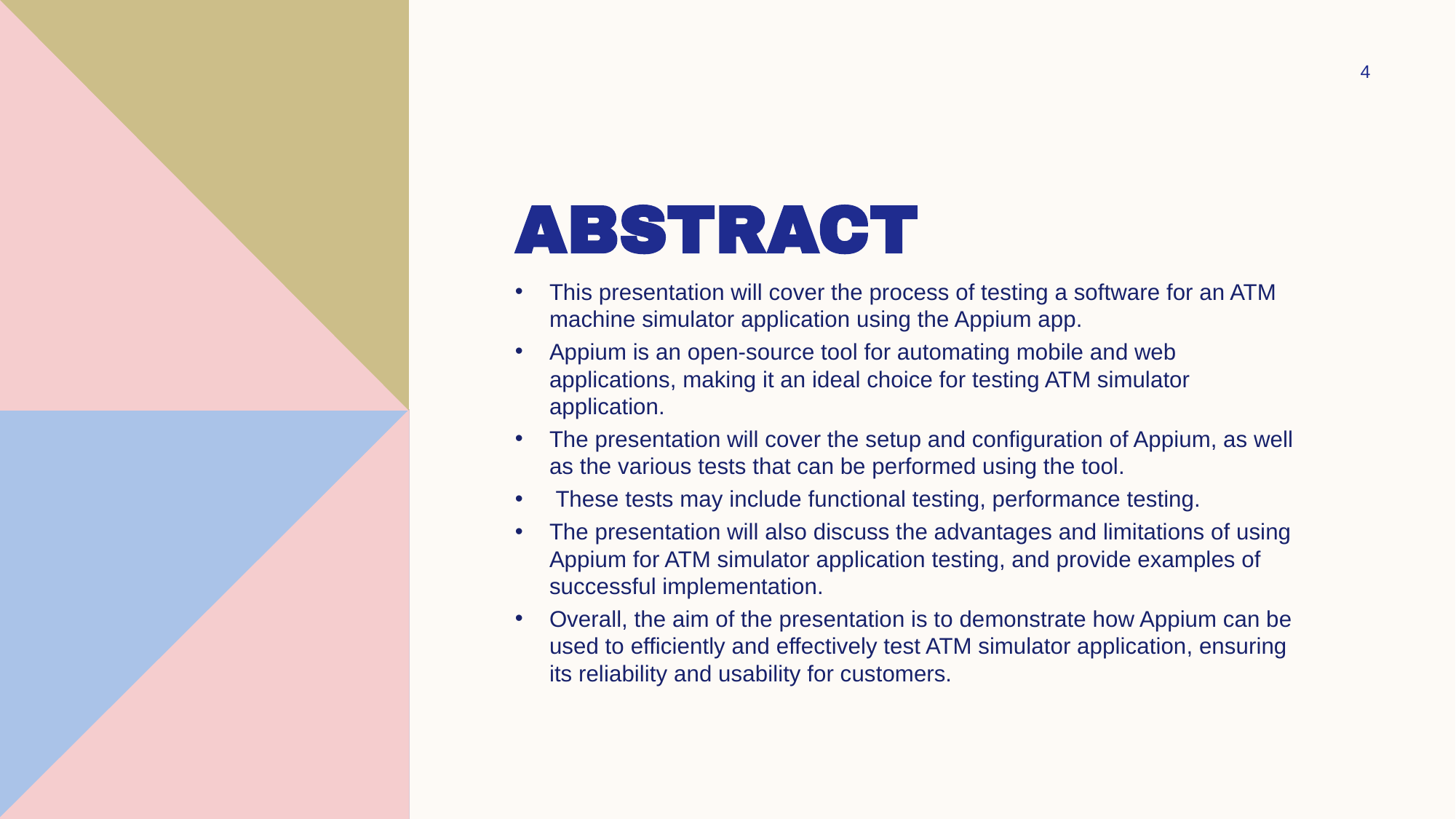

4
# ABSTRACT
This presentation will cover the process of testing a software for an ATM machine simulator application using the Appium app.
Appium is an open-source tool for automating mobile and web applications, making it an ideal choice for testing ATM simulator application.
The presentation will cover the setup and configuration of Appium, as well as the various tests that can be performed using the tool.
 These tests may include functional testing, performance testing.
The presentation will also discuss the advantages and limitations of using Appium for ATM simulator application testing, and provide examples of successful implementation.
Overall, the aim of the presentation is to demonstrate how Appium can be used to efficiently and effectively test ATM simulator application, ensuring its reliability and usability for customers.